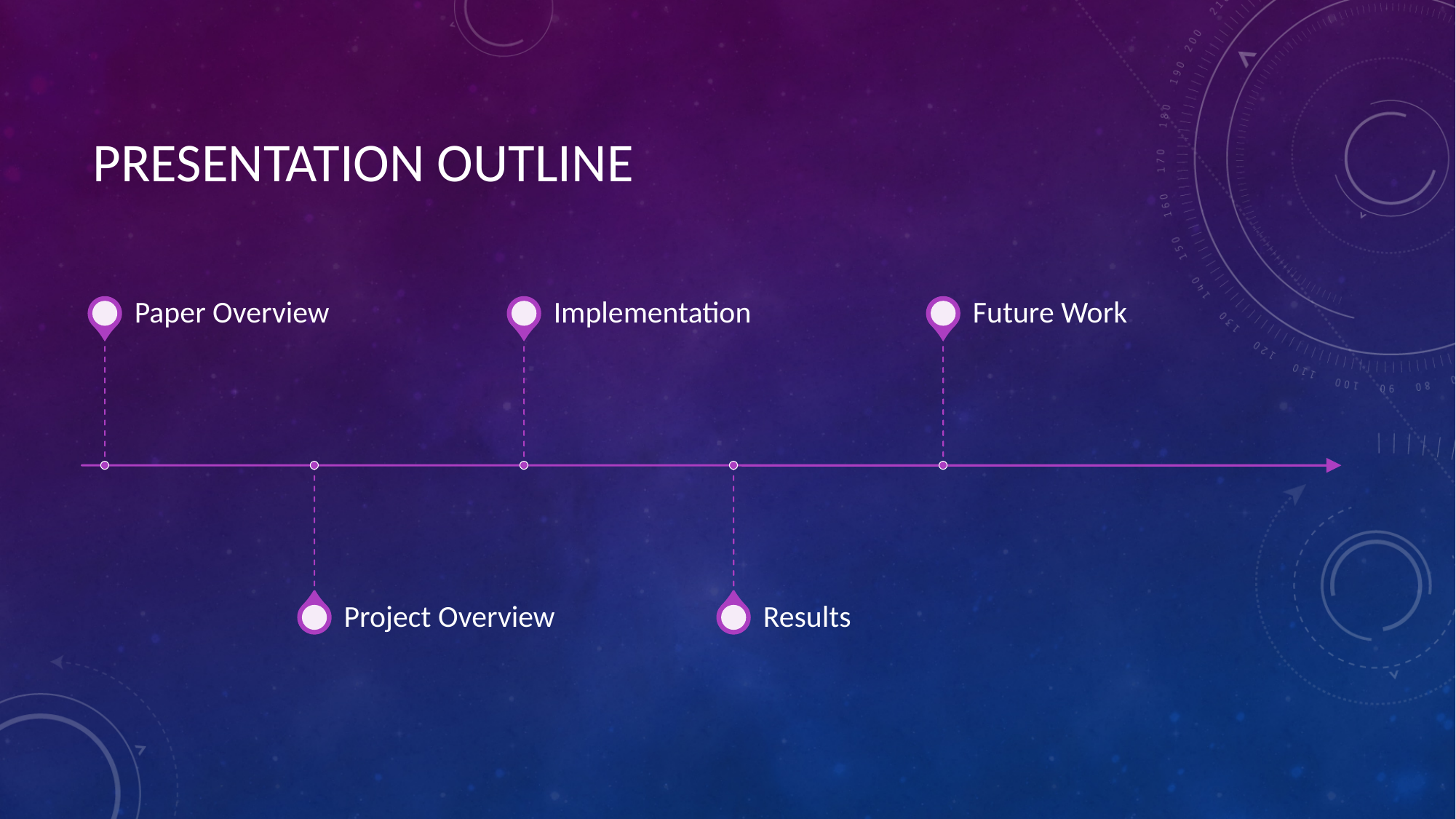

# Presentation outline
 Paper Overview
 Project Overview
 Implementation
 Results
 Future Work